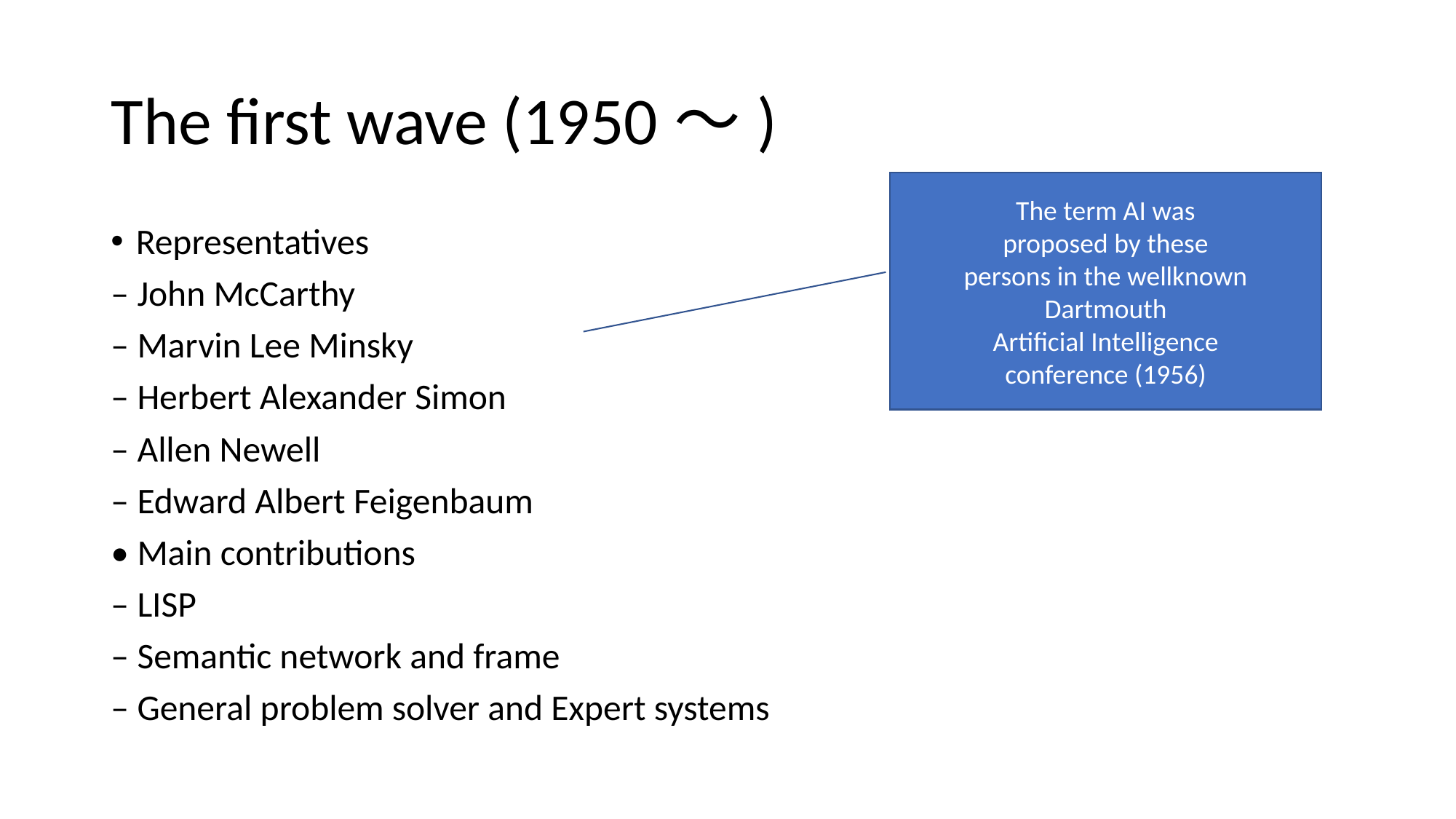

# The first wave (1950～)
The term AI was
proposed by these
persons in the wellknown Dartmouth
Artificial Intelligence
conference (1956)
Representatives
– John McCarthy
– Marvin Lee Minsky
– Herbert Alexander Simon
– Allen Newell
– Edward Albert Feigenbaum
• Main contributions
– LISP
– Semantic network and frame
– General problem solver and Expert systems